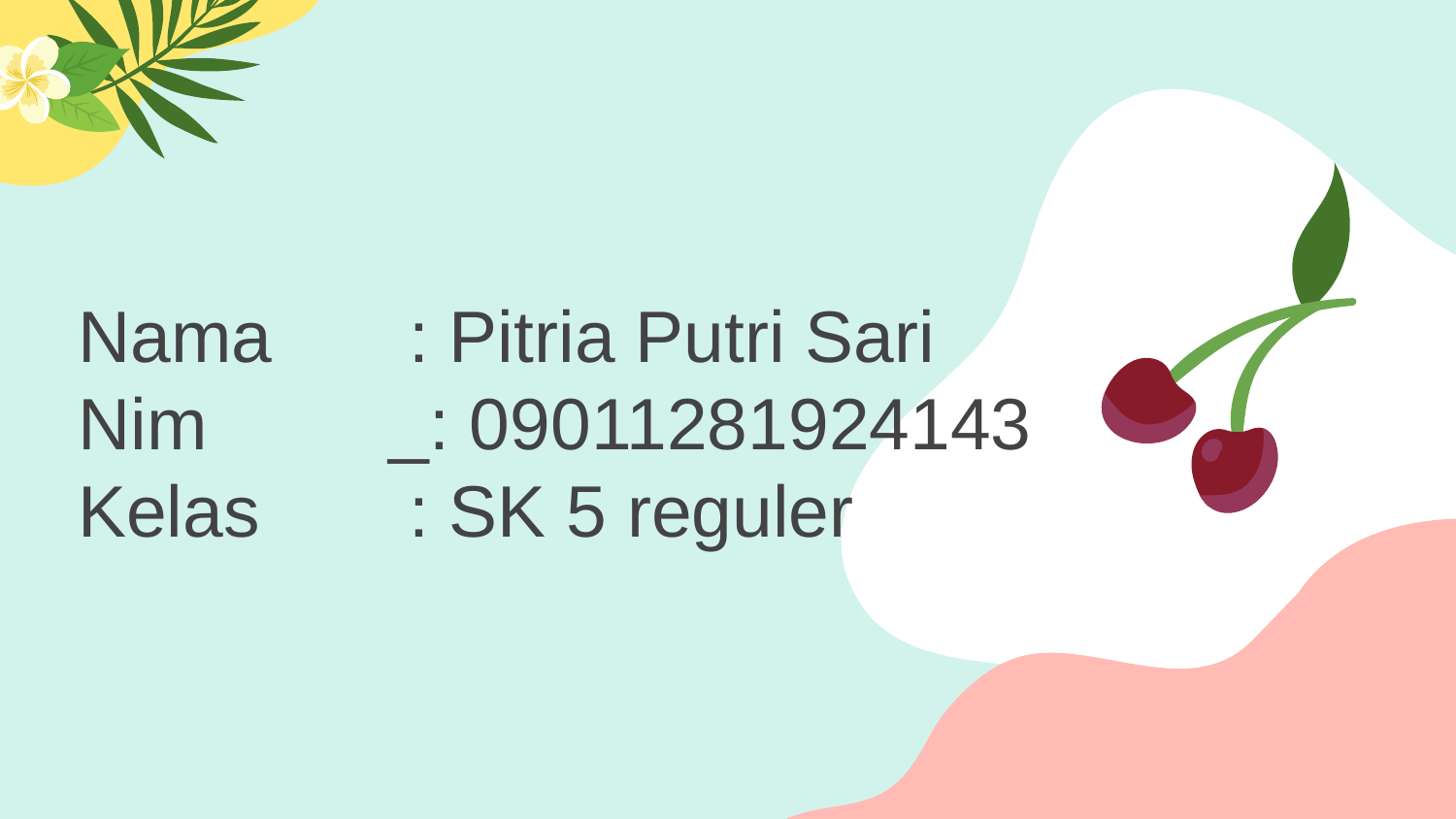

# Nama 	  : Pitria Putri Sari Nim		 _: 09011281924143 Kelas	  : SK 5 reguler